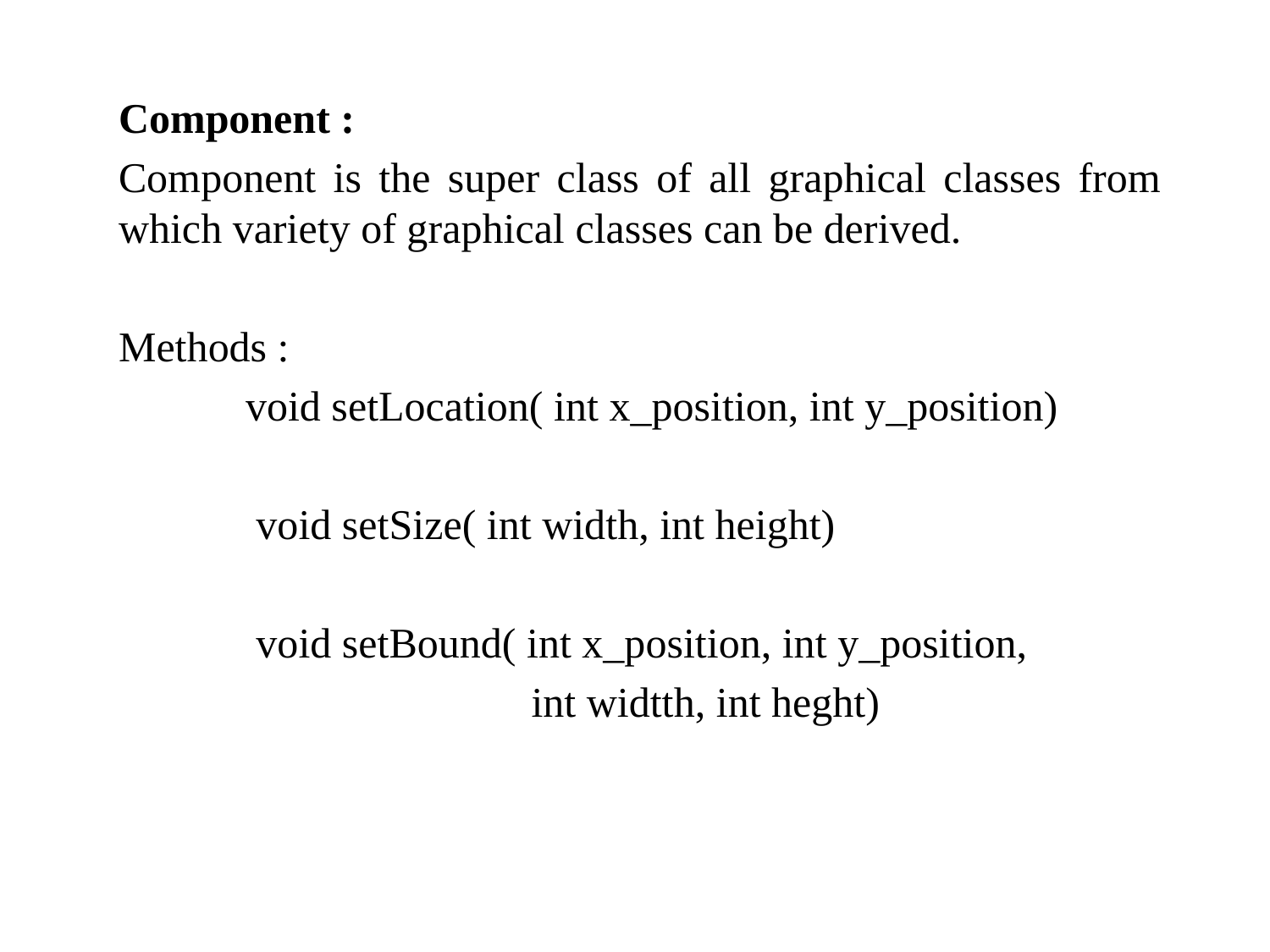

Component :
Component is the super class of all graphical classes from which variety of graphical classes can be derived.

Methods :
	void setLocation( int x_position, int y_position)

	 void setSize( int width, int height)

	 void setBound( int x_position, int y_position,
			   int widtth, int heght)